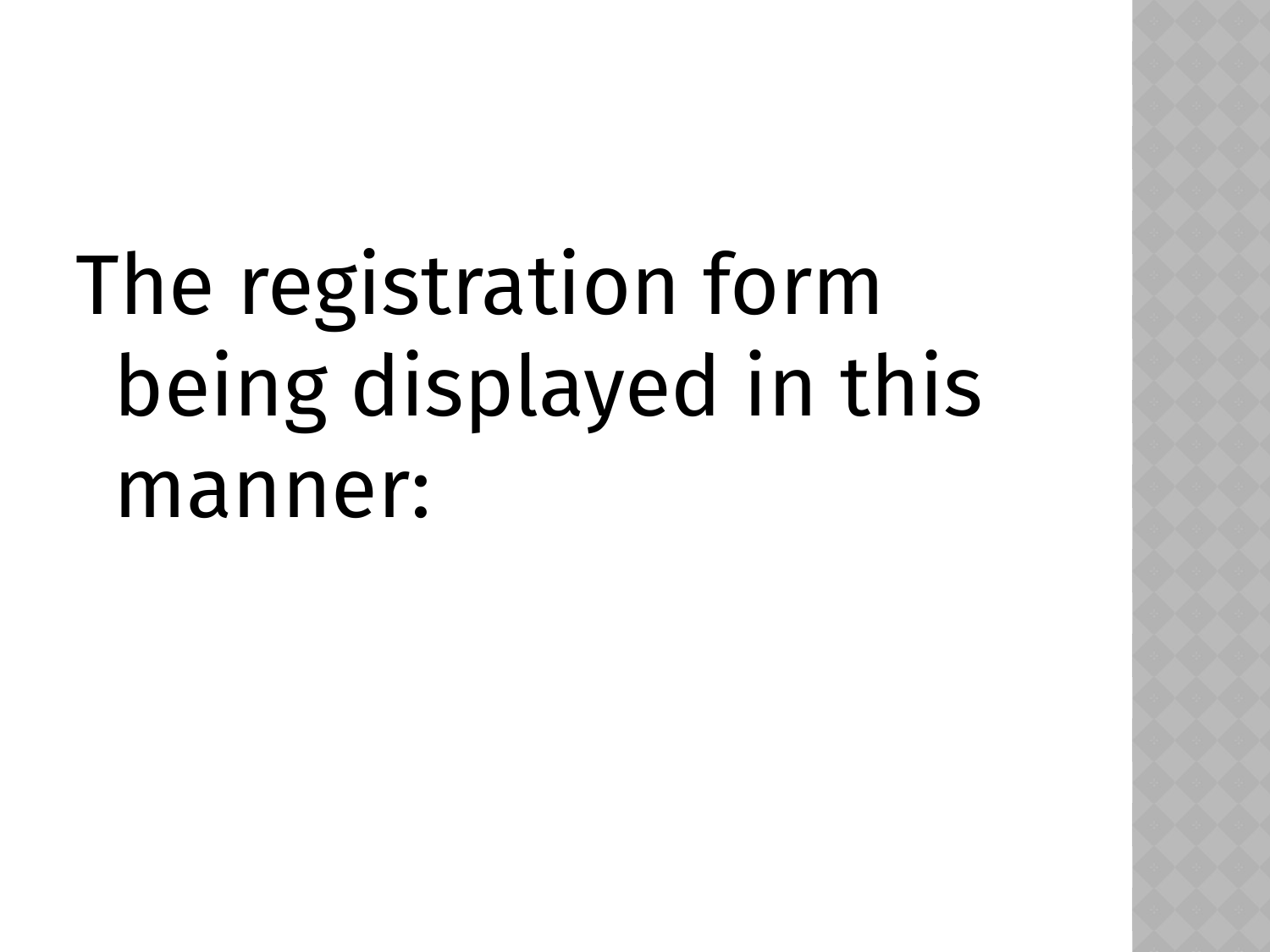

#
The registration form being displayed in this manner: